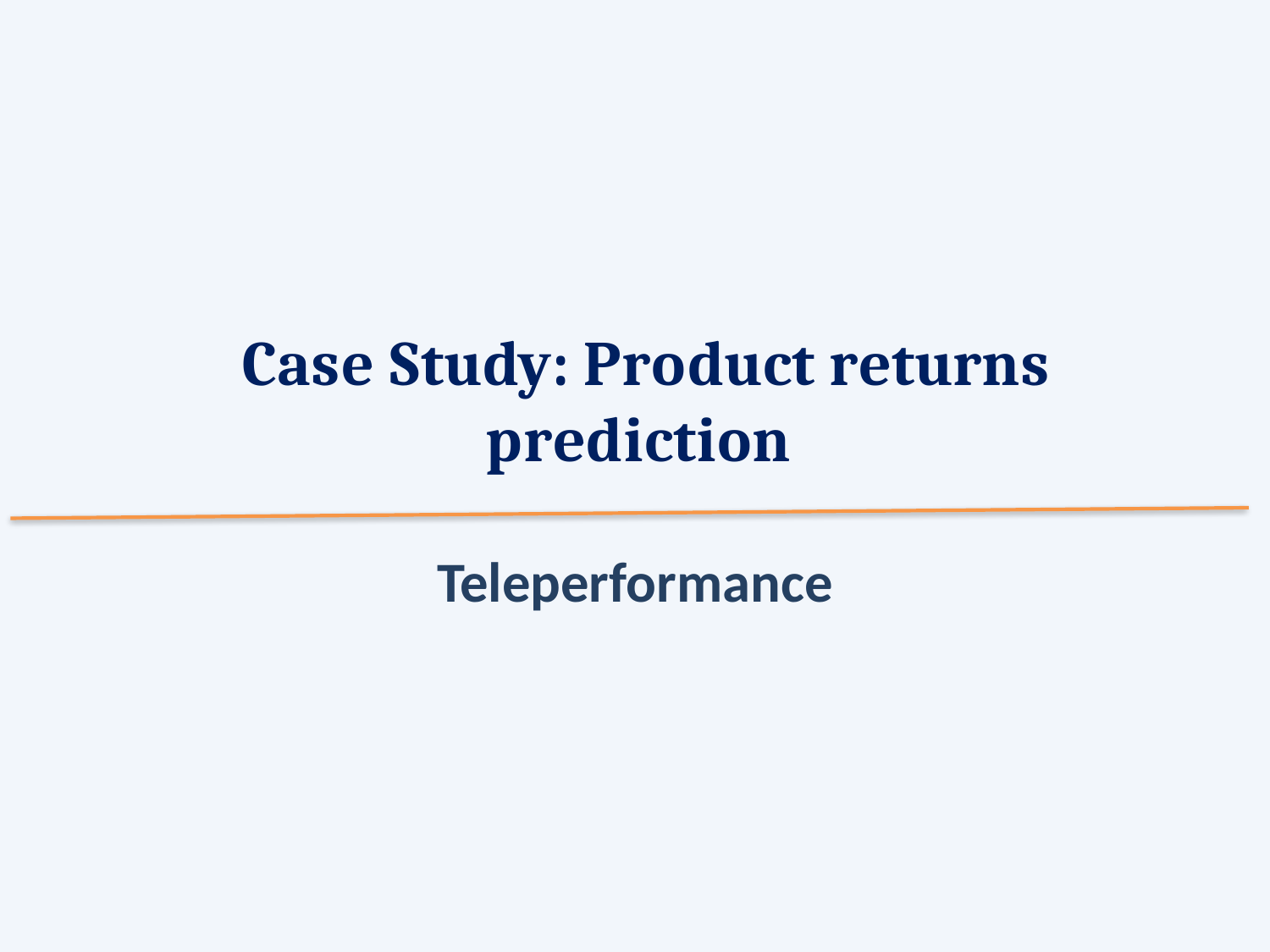

# Case Study: Product returns prediction
Teleperformance